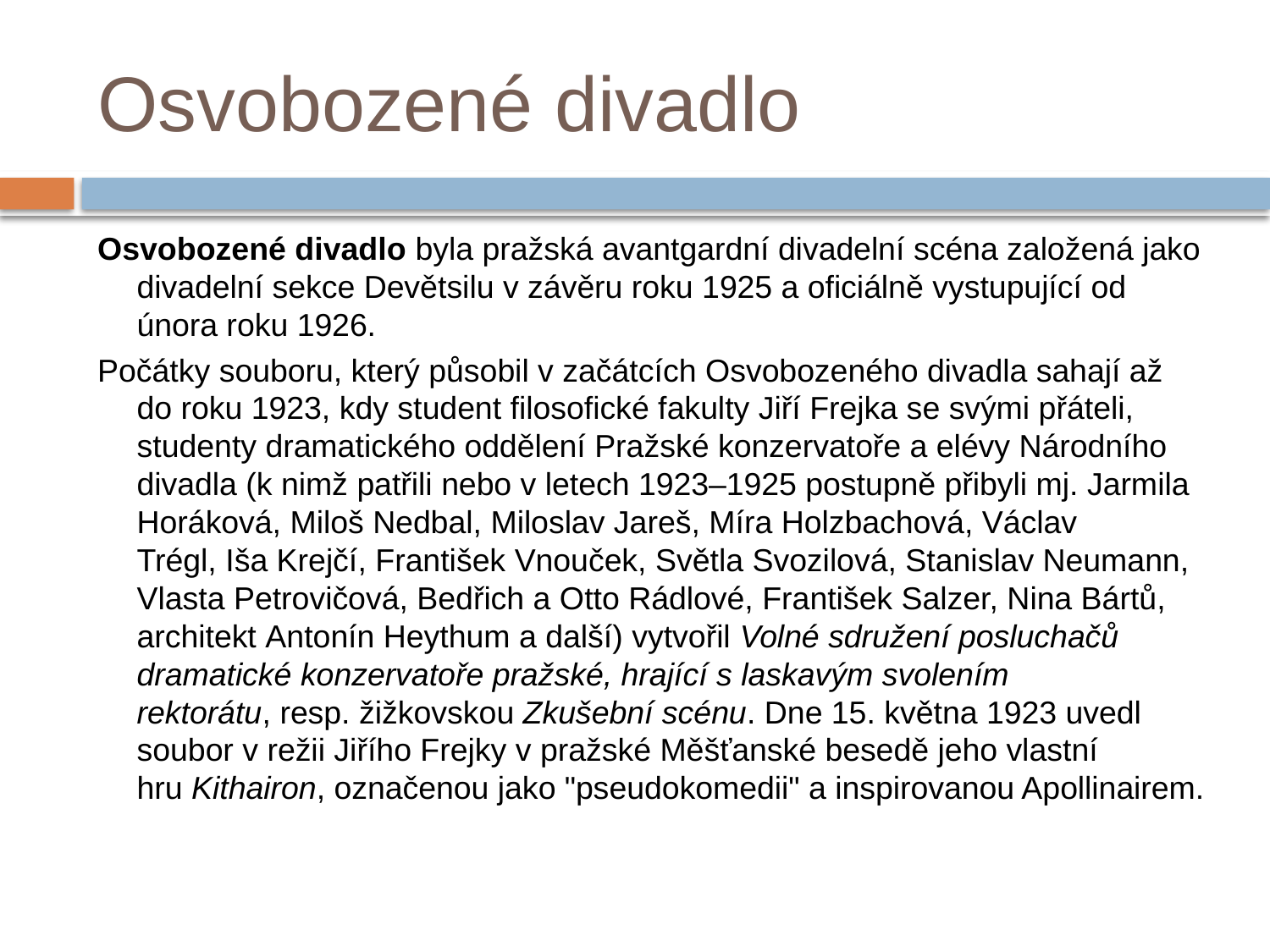

# Osvobozené divadlo
Osvobozené divadlo byla pražská avantgardní divadelní scéna založená jako divadelní sekce Devětsilu v závěru roku 1925 a oficiálně vystupující od února roku 1926.
Počátky souboru, který působil v začátcích Osvobozeného divadla sahají až do roku 1923, kdy student filosofické fakulty Jiří Frejka se svými přáteli, studenty dramatického oddělení Pražské konzervatoře a elévy Národního divadla (k nimž patřili nebo v letech 1923–1925 postupně přibyli mj. Jarmila Horáková, Miloš Nedbal, Miloslav Jareš, Míra Holzbachová, Václav Trégl, Iša Krejčí, František Vnouček, Světla Svozilová, Stanislav Neumann, Vlasta Petrovičová, Bedřich a Otto Rádlové, František Salzer, Nina Bártů, architekt Antonín Heythum a další) vytvořil Volné sdružení posluchačů dramatické konzervatoře pražské, hrající s laskavým svolením rektorátu, resp. žižkovskou Zkušební scénu. Dne 15. května 1923 uvedl soubor v režii Jiřího Frejky v pražské Měšťanské besedě jeho vlastní hru Kithairon, označenou jako "pseudokomedii" a inspirovanou Apollinairem.